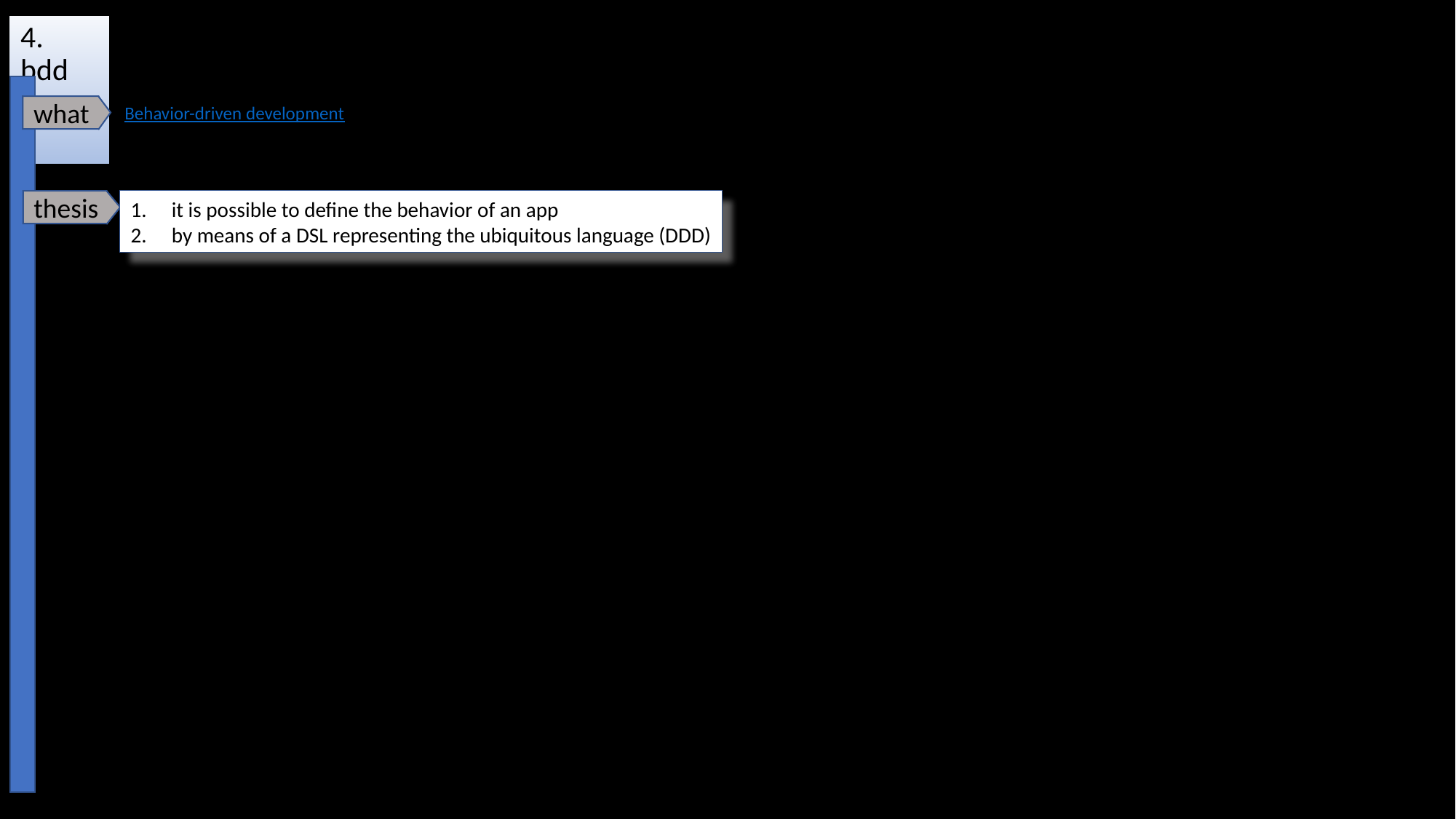

# 4. bdd

Behavior-driven development
what
thesis
it is possible to define the behavior of an app
by means of a DSL representing the ubiquitous language (DDD)